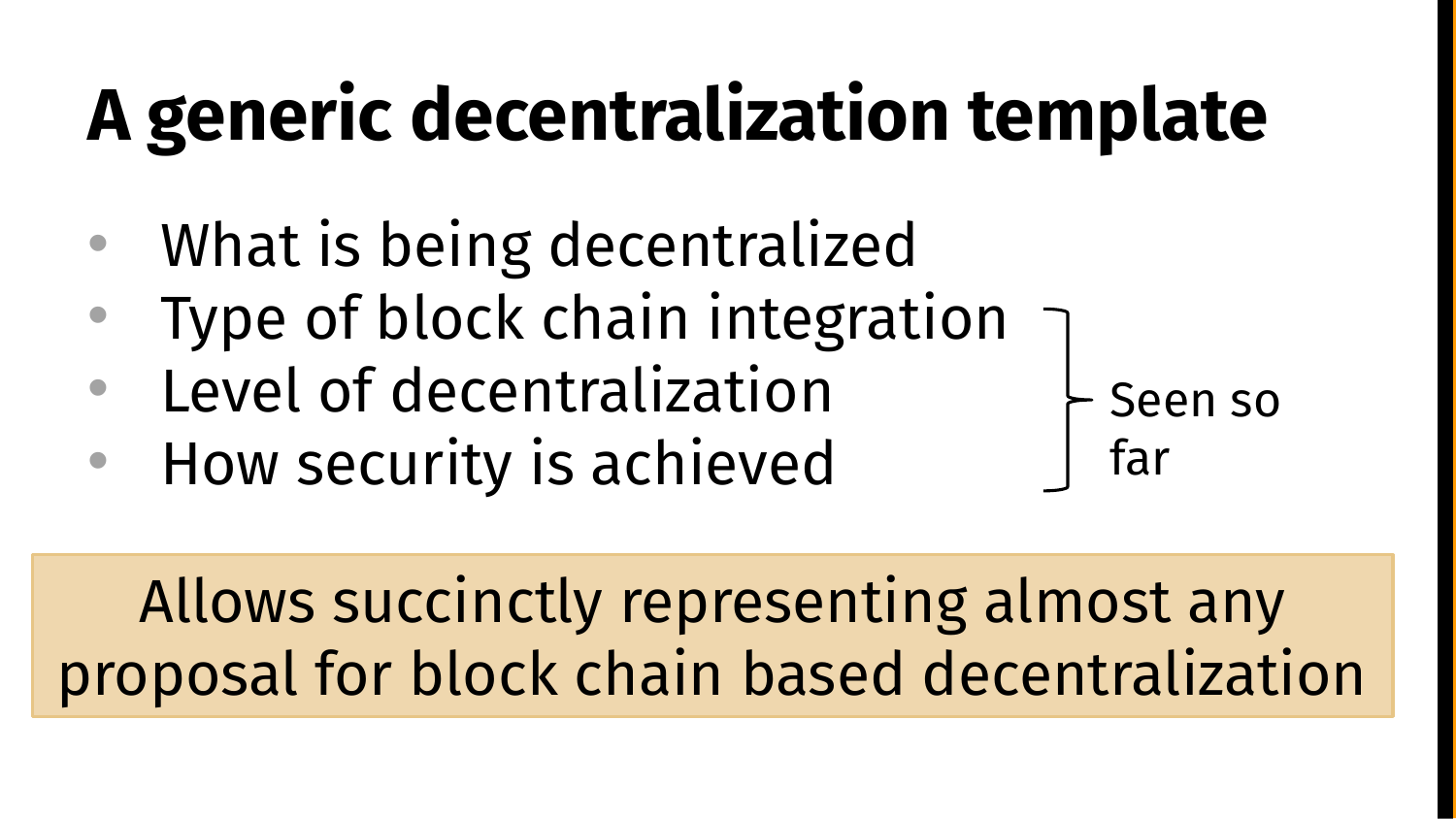

# A generic decentralization template
What is being decentralized
Type of block chain integration
Level of decentralization
How security is achieved

Seen so far
Allows succinctly representing almost any
proposal for block chain based decentralization